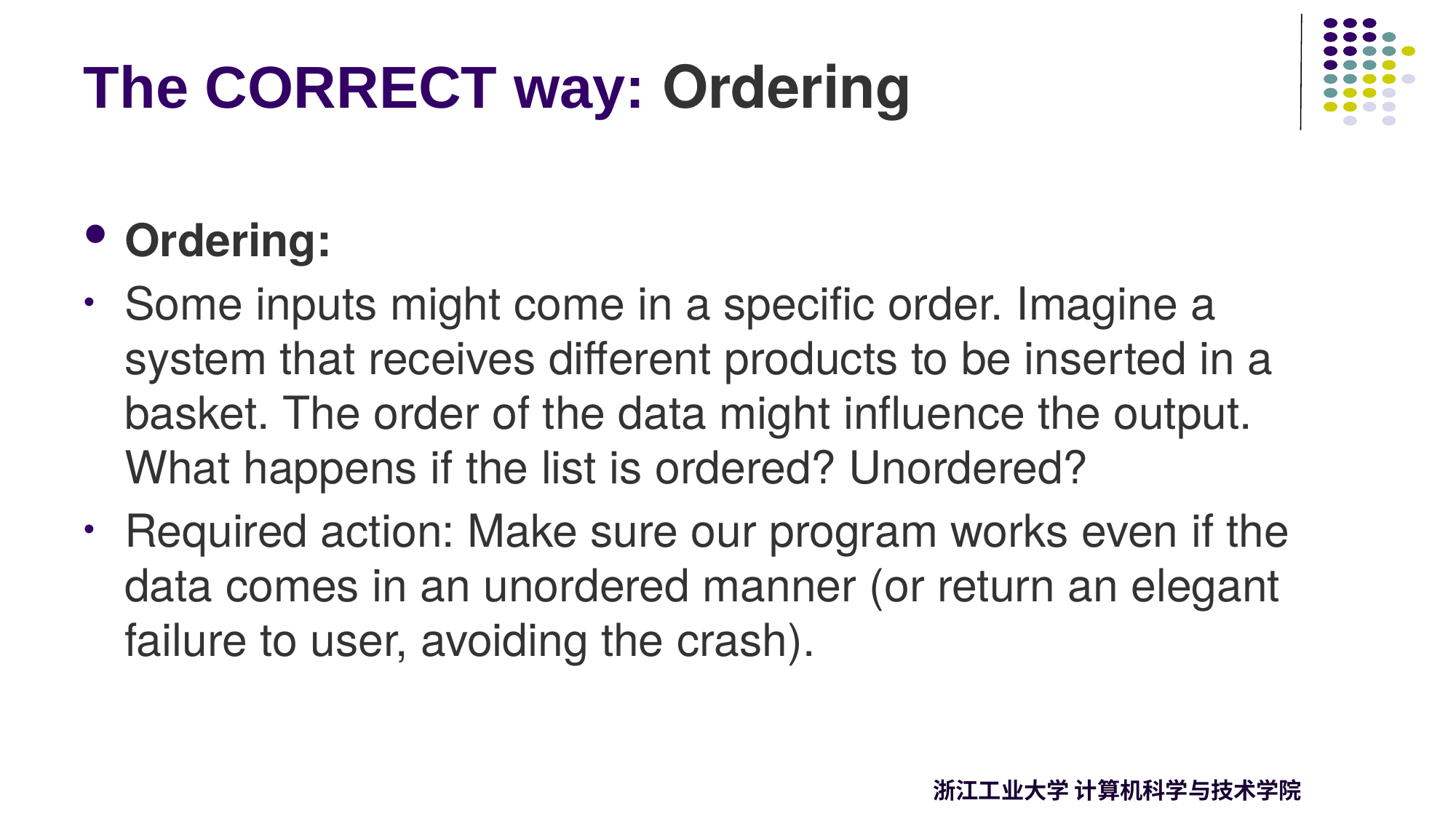

# The CORRECT way: Ordering
Ordering:
Some inputs might come in a specific order. Imagine a system that receives different products to be inserted in a basket. The order of the data might influence the output. What happens if the list is ordered? Unordered?
Required action: Make sure our program works even if the data comes in an unordered manner (or return an elegant failure to user, avoiding the crash).